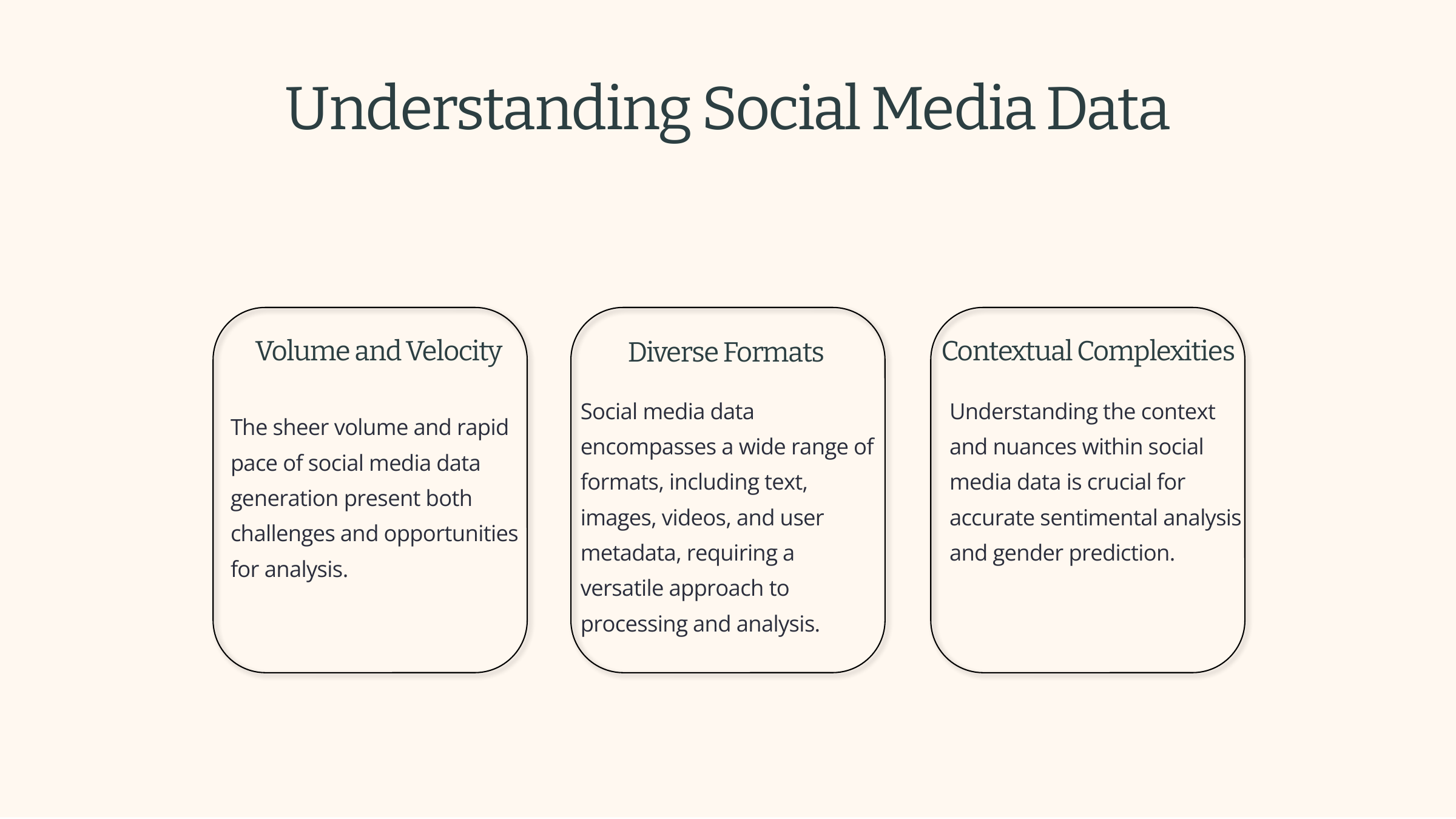

Understanding Social Media Data

Volume and Velocity
Contextual Complexities
Diverse Formats
Social media data encompasses a wide range of formats, including text, images, videos, and user metadata, requiring a versatile approach to processing and analysis.
Understanding the context and nuances within social media data is crucial for accurate sentimental analysis and gender prediction.
The sheer volume and rapid pace of social media data generation present both challenges and opportunities for analysis.